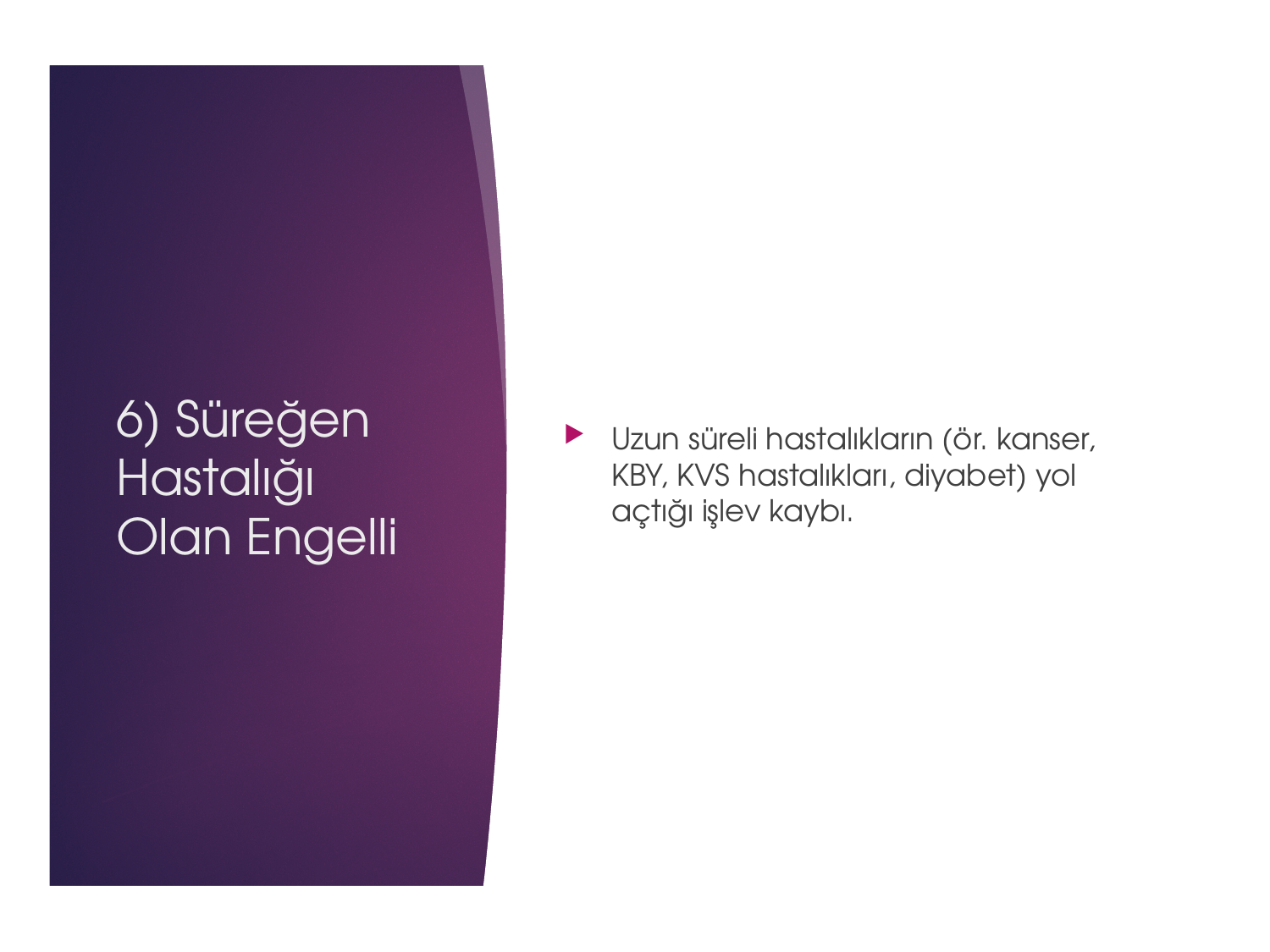

Uzun süreli hastalıkların (ör. kanser, KBY, KVS hastalıkları, diyabet) yol açtığı işlev kaybı.

# 6) Süreğen Hastalığı Olan Engelli